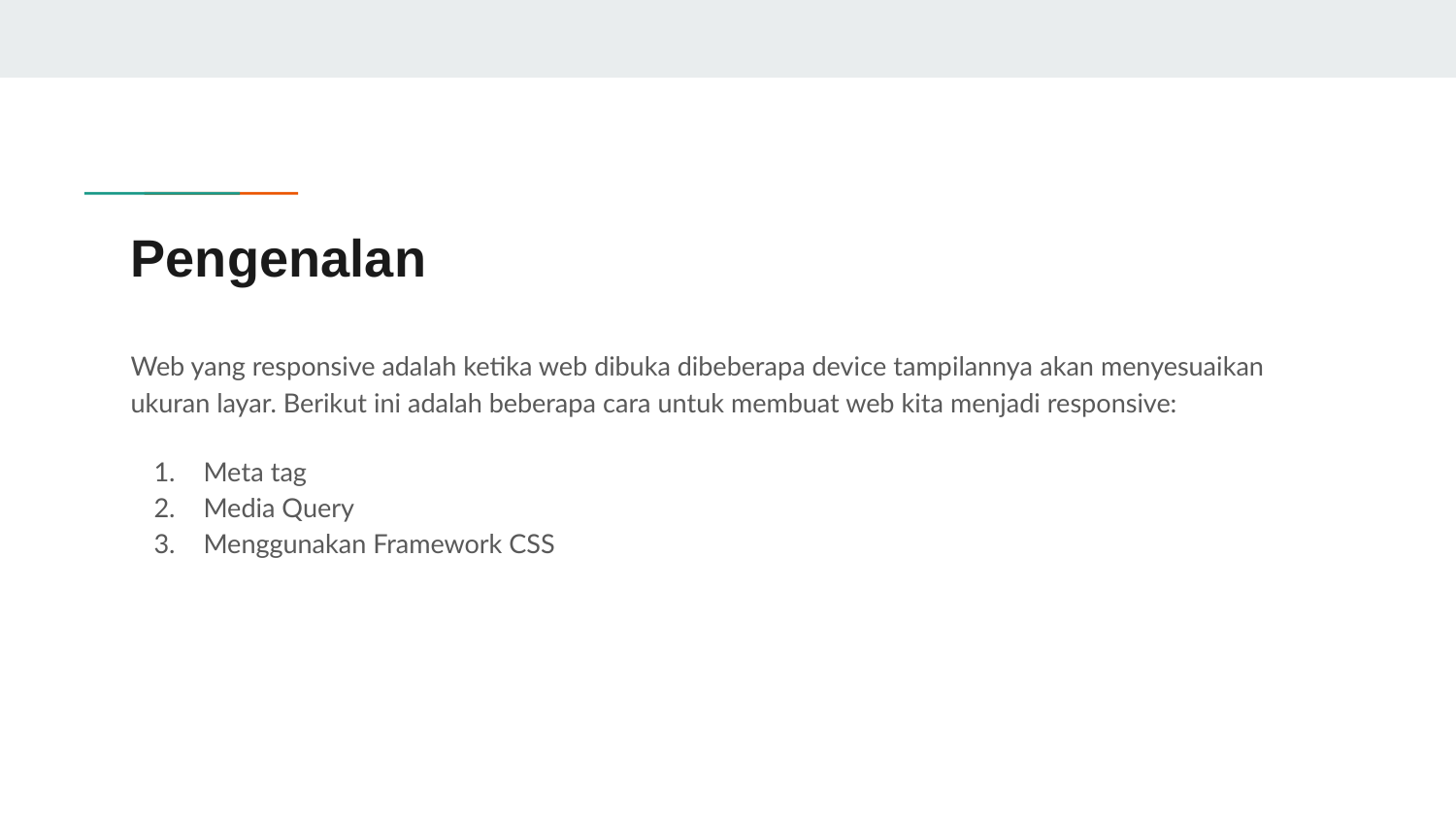

# Pengenalan
Web yang responsive adalah ketika web dibuka dibeberapa device tampilannya akan menyesuaikan ukuran layar. Berikut ini adalah beberapa cara untuk membuat web kita menjadi responsive:
Meta tag
Media Query
Menggunakan Framework CSS